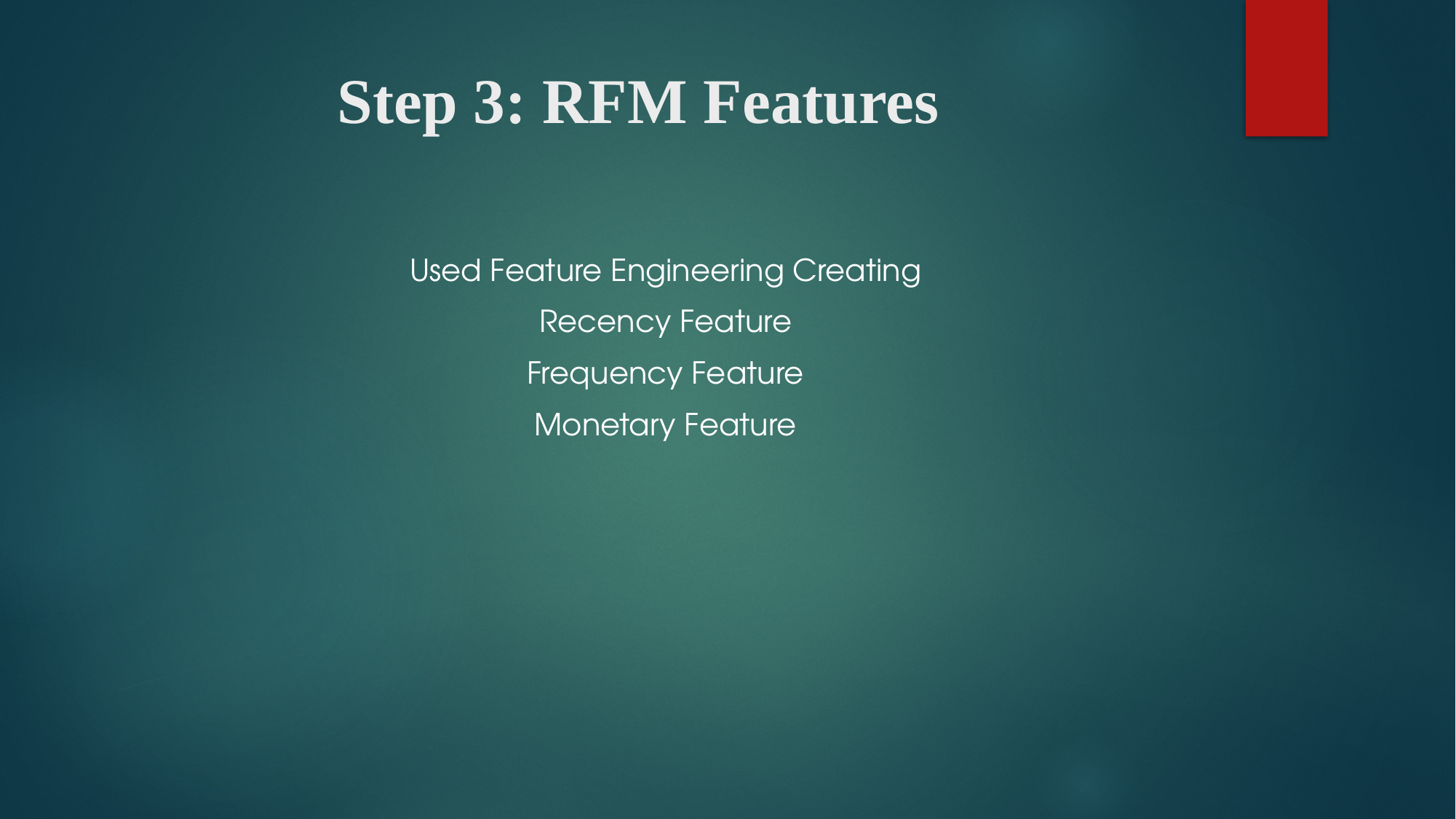

# Step 3: RFM Features
Used Feature Engineering Creating
Recency Feature
Frequency Feature
Monetary Feature